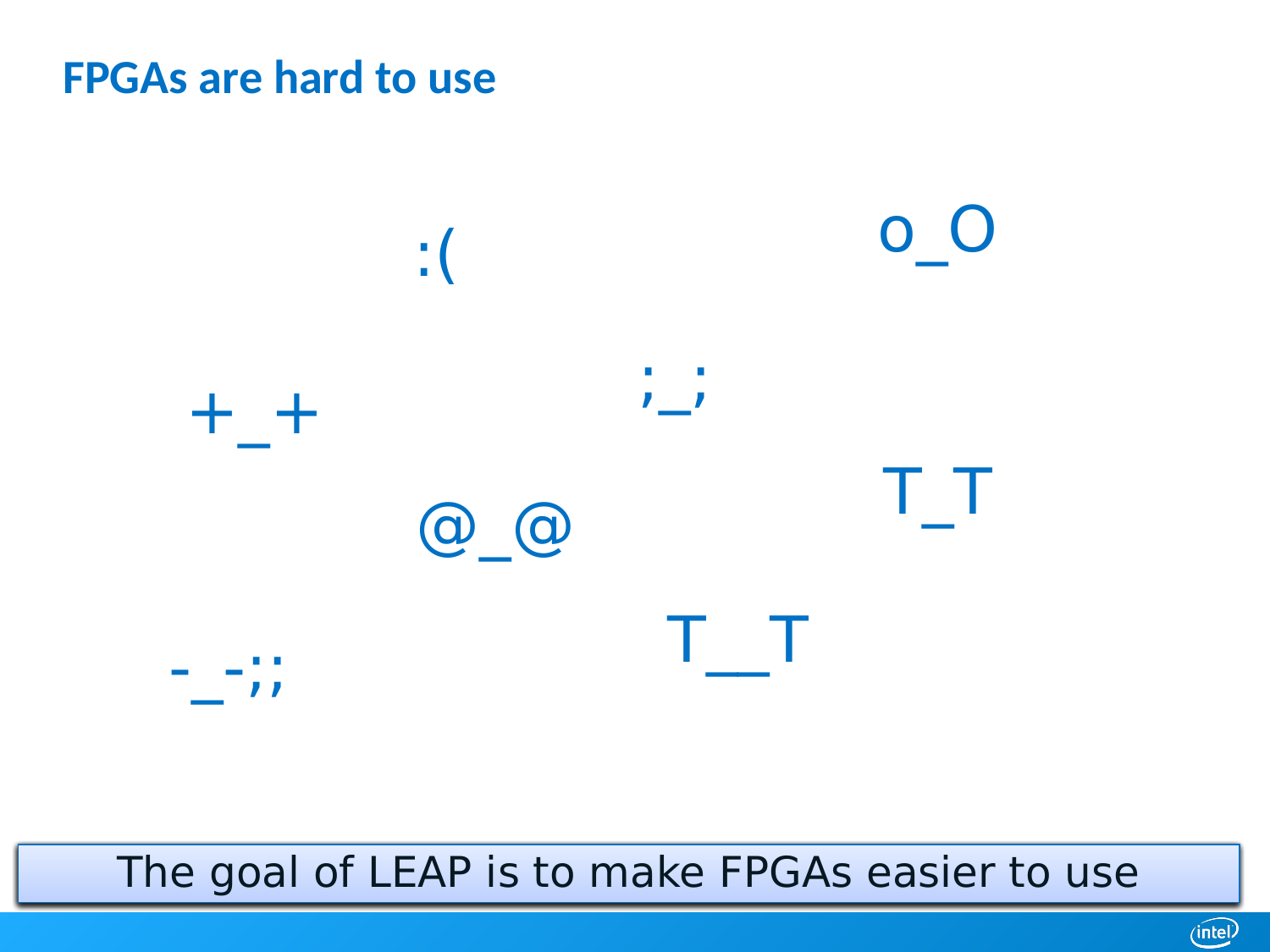

# FPGAs are hard to use
o_O
:(
;_;
+_+
T_T
@_@
T__T
-_-;;
Complex, poorly documented physical interfaces
Limited debugging interfaces
Lack of programming abstraction
The goal of LEAP is to make FPGAs easier to use
Slow tools with incomprehensible error messages